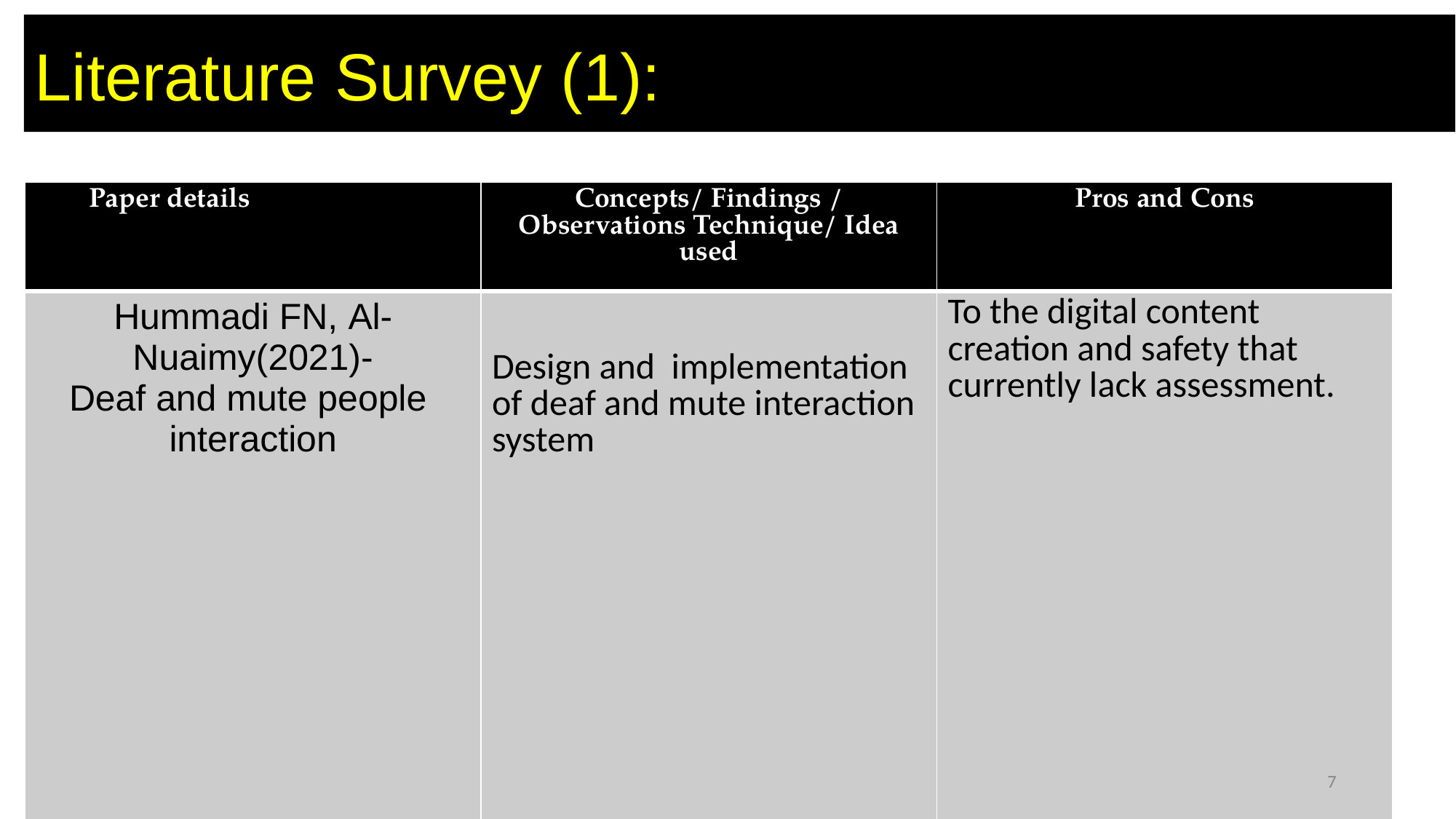

# Literature Survey (1):
| Paper details | Concepts/ Findings / Observations Technique/ Idea used | Pros and Cons |
| --- | --- | --- |
| Hummadi FN, Al-Nuaimy(2021)- Deaf and mute people interaction | Design and implementation of deaf and mute interaction system | To the digital content creation and safety that currently lack assessment. |

Review 2
7